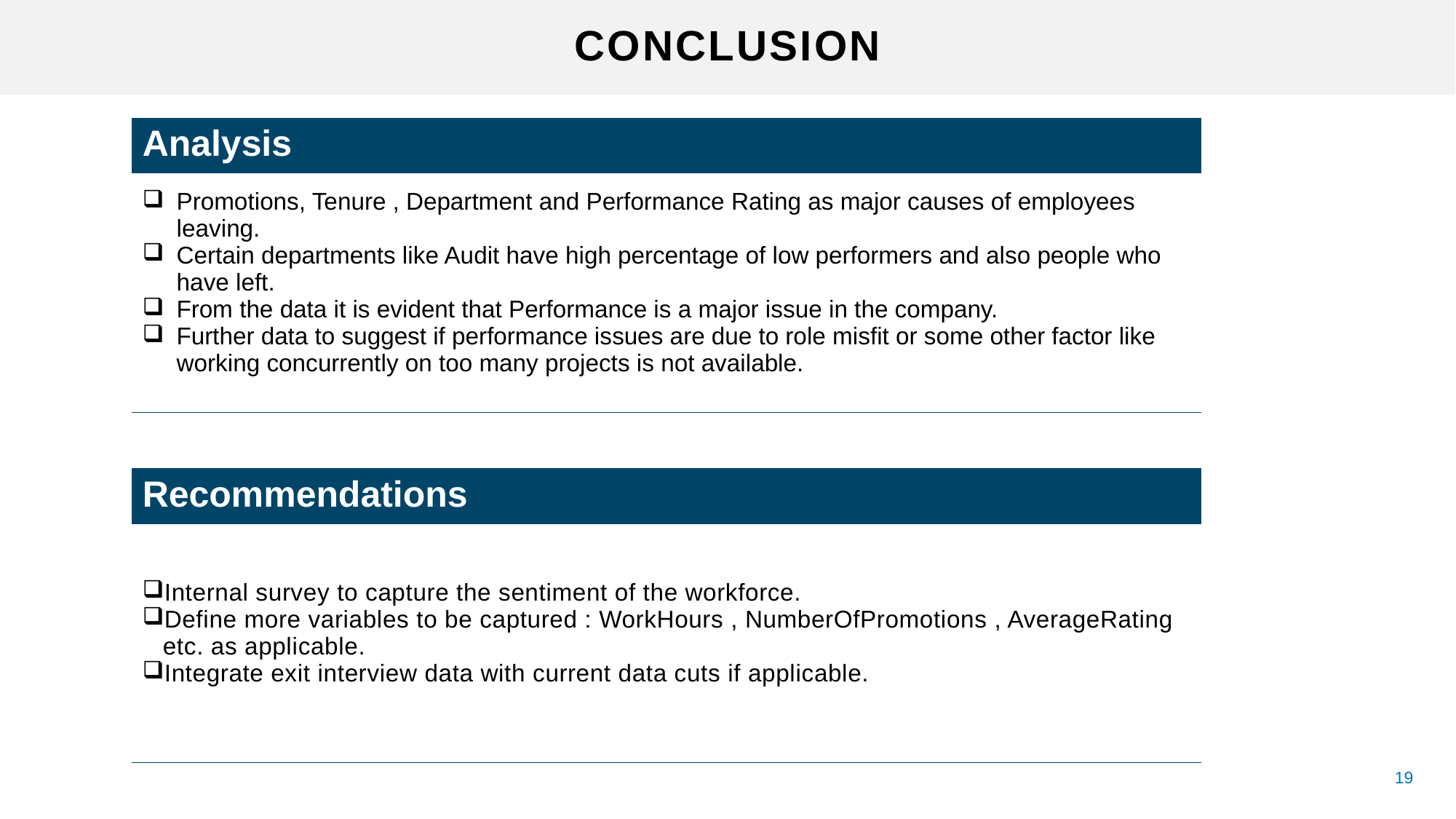

# CONCLUSION
| Analysis |
| --- |
| Promotions, Tenure , Department and Performance Rating as major causes of employees leaving. Certain departments like Audit have high percentage of low performers and also people who have left. From the data it is evident that Performance is a major issue in the company. Further data to suggest if performance issues are due to role misfit or some other factor like working concurrently on too many projects is not available. |
| Recommendations |
| --- |
| Internal survey to capture the sentiment of the workforce. Define more variables to be captured : WorkHours , NumberOfPromotions , AverageRating etc. as applicable. Integrate exit interview data with current data cuts if applicable. |
19